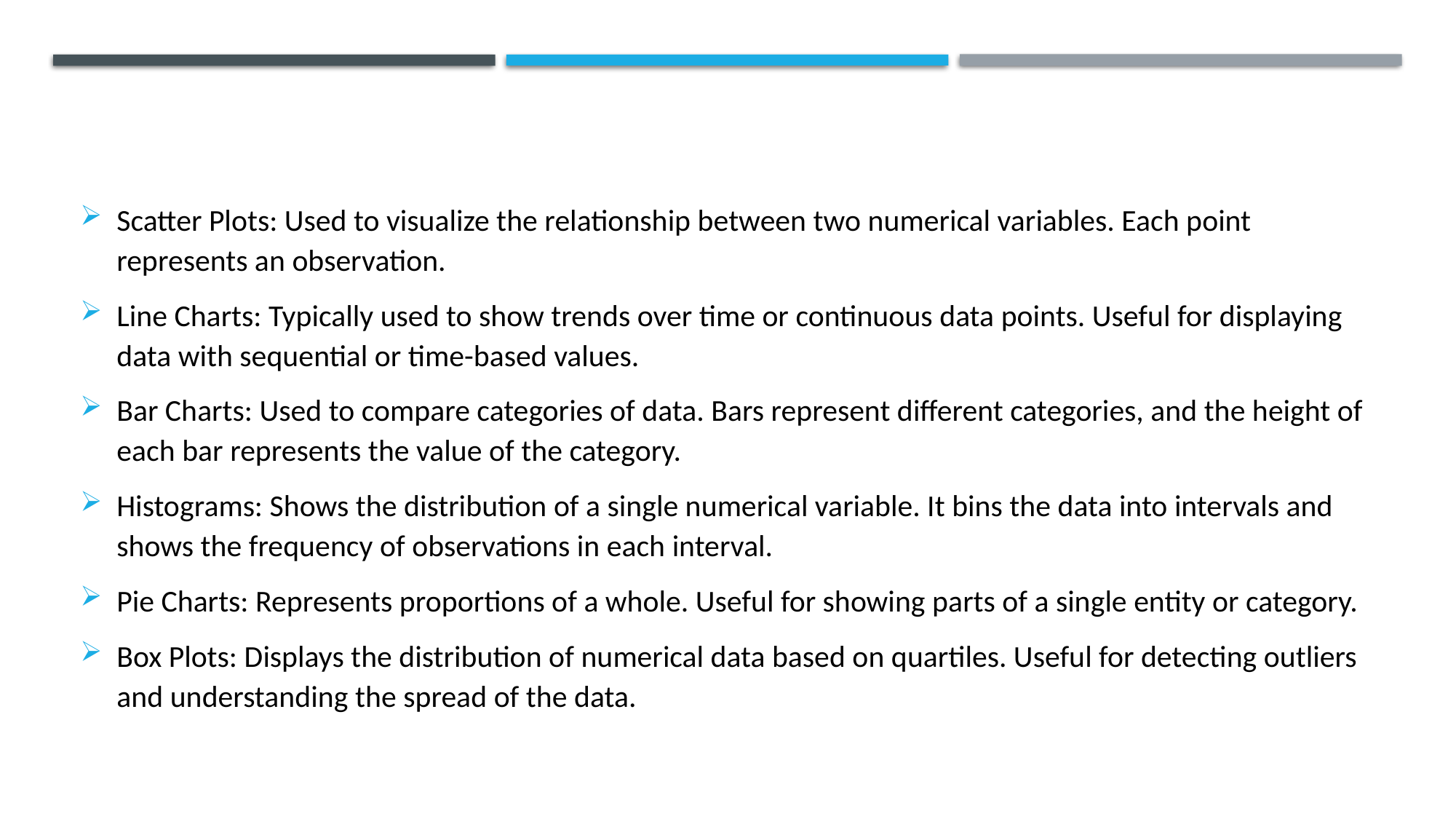

#
Scatter Plots: Used to visualize the relationship between two numerical variables. Each point represents an observation.
Line Charts: Typically used to show trends over time or continuous data points. Useful for displaying data with sequential or time-based values.
Bar Charts: Used to compare categories of data. Bars represent different categories, and the height of each bar represents the value of the category.
Histograms: Shows the distribution of a single numerical variable. It bins the data into intervals and shows the frequency of observations in each interval.
Pie Charts: Represents proportions of a whole. Useful for showing parts of a single entity or category.
Box Plots: Displays the distribution of numerical data based on quartiles. Useful for detecting outliers and understanding the spread of the data.